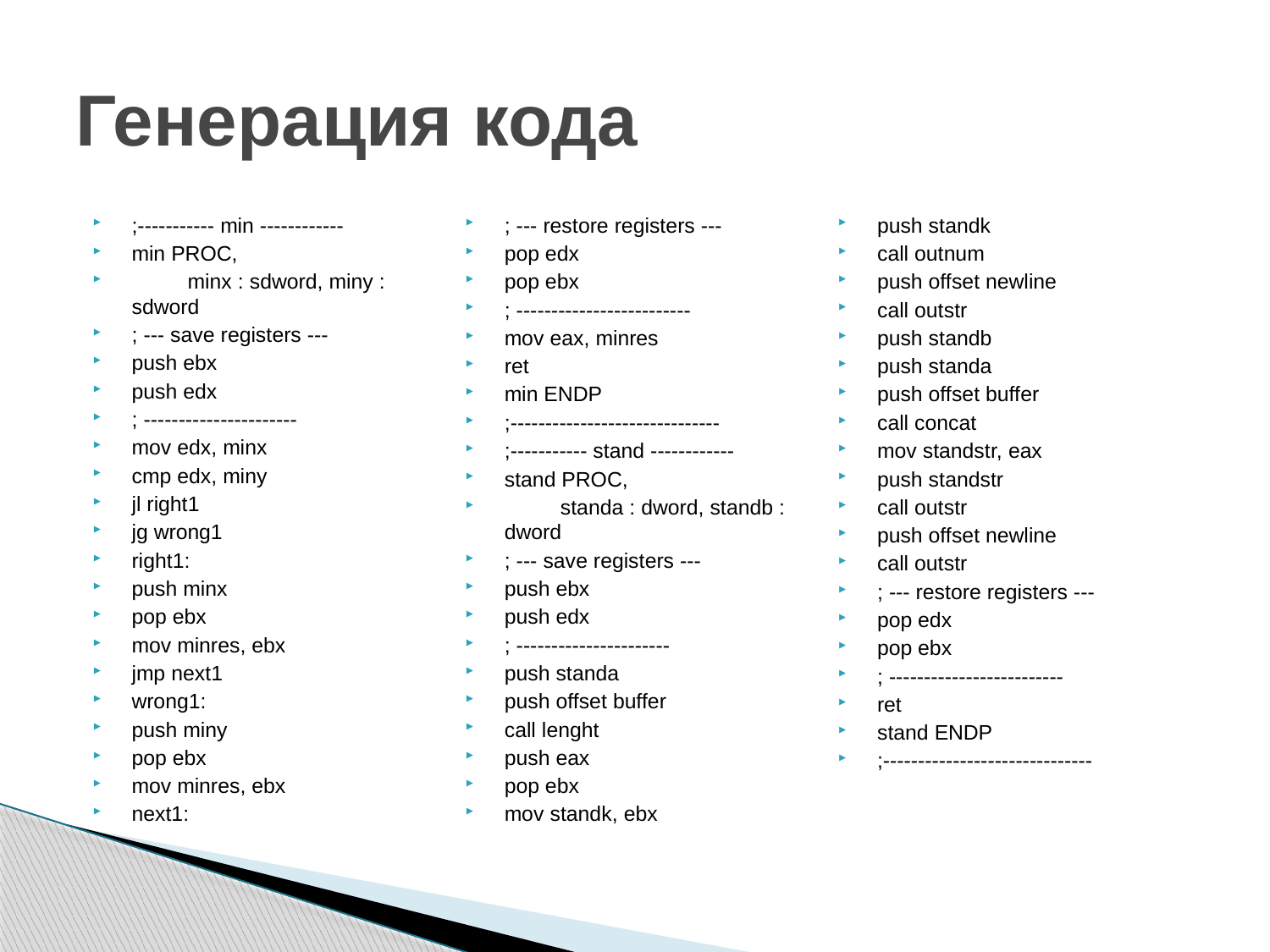

# Генерация кода
;----------- min ------------
min PROC,
	minx : sdword, miny : sdword
; --- save registers ---
push ebx
push edx
; ----------------------
mov edx, minx
cmp edx, miny
jl right1
jg wrong1
right1:
push minx
pop ebx
mov minres, ebx
jmp next1
wrong1:
push miny
pop ebx
mov minres, ebx
next1:
; --- restore registers ---
pop edx
pop ebx
; -------------------------
mov eax, minres
ret
min ENDP
;------------------------------
;----------- stand ------------
stand PROC,
	standa : dword, standb : dword
; --- save registers ---
push ebx
push edx
; ----------------------
push standa
push offset buffer
call lenght
push eax
pop ebx
mov standk, ebx
push standk
call outnum
push offset newline
call outstr
push standb
push standa
push offset buffer
call concat
mov standstr, eax
push standstr
call outstr
push offset newline
call outstr
; --- restore registers ---
pop edx
pop ebx
; -------------------------
ret
stand ENDP
;------------------------------